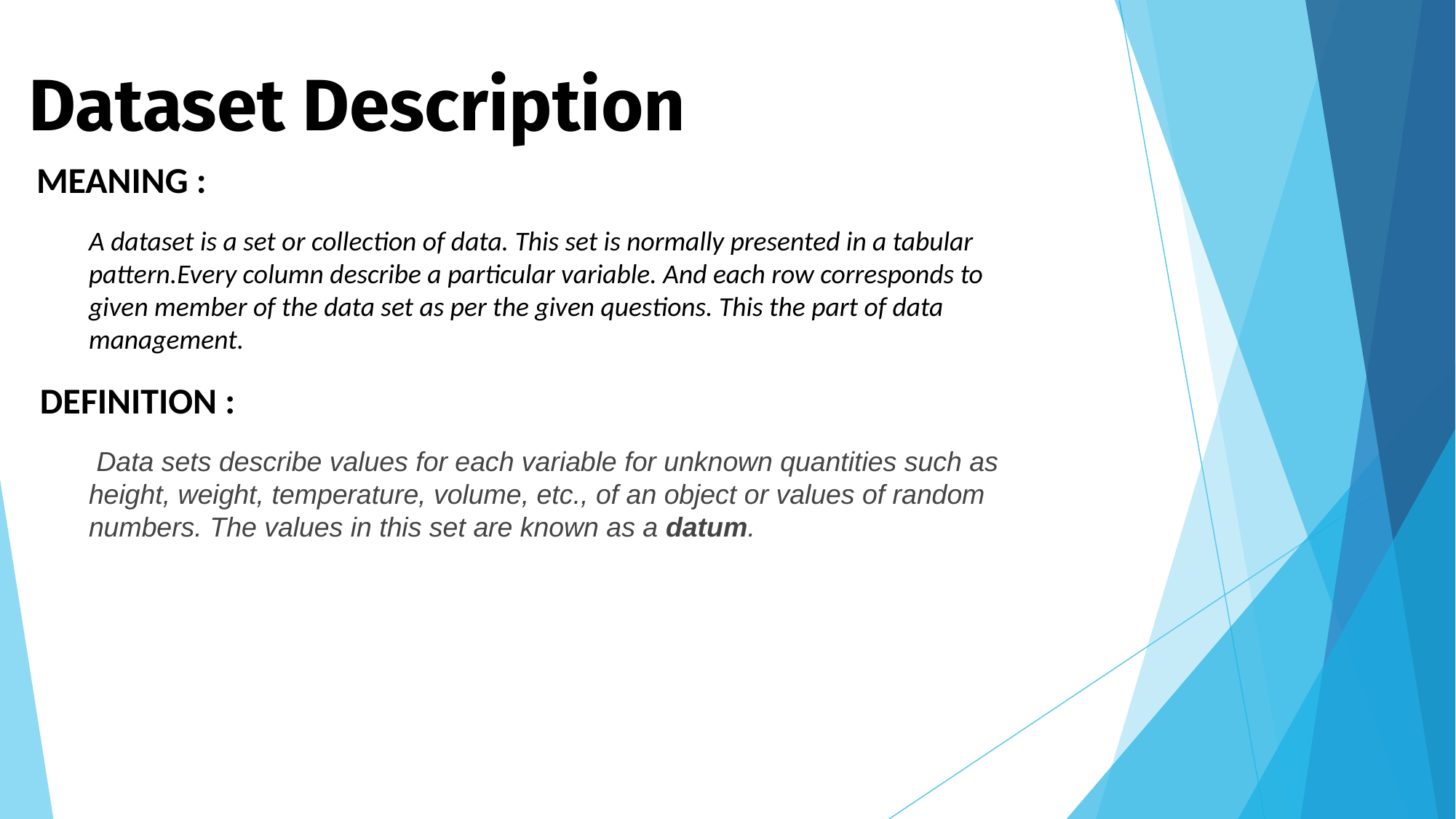

# Dataset Description
MEANING :
A dataset is a set or collection of data. This set is normally presented in a tabular pattern.Every column describe a particular variable. And each row corresponds to given member of the data set as per the given questions. This the part of data management.

DEFINITION :
 Data sets describe values for each variable for unknown quantities such as height, weight, temperature, volume, etc., of an object or values of random numbers. The values in this set are known as a datum.